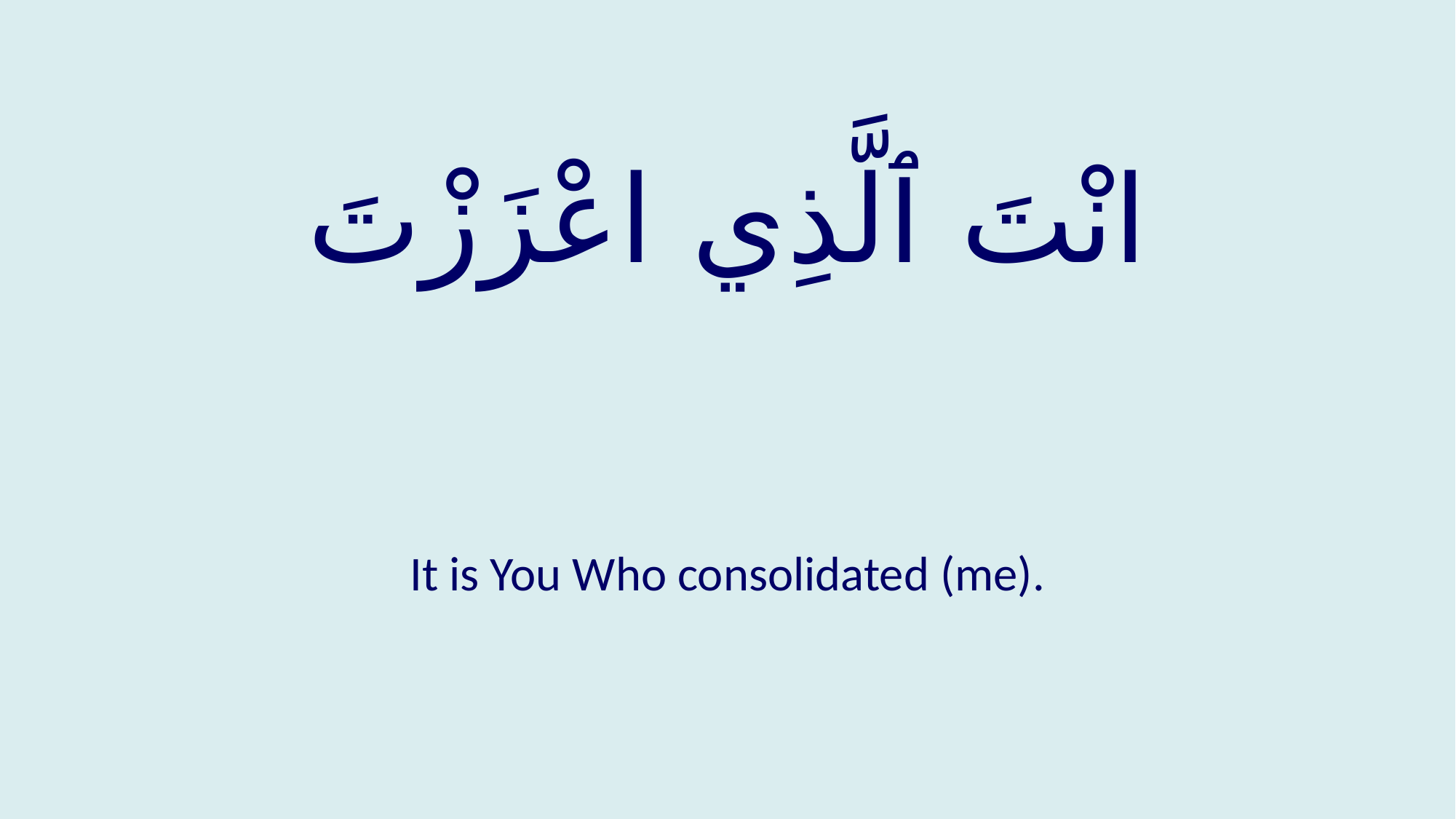

# انْتَ ٱلَّذِي اعْزَزْتَ
It is You Who consolidated (me).